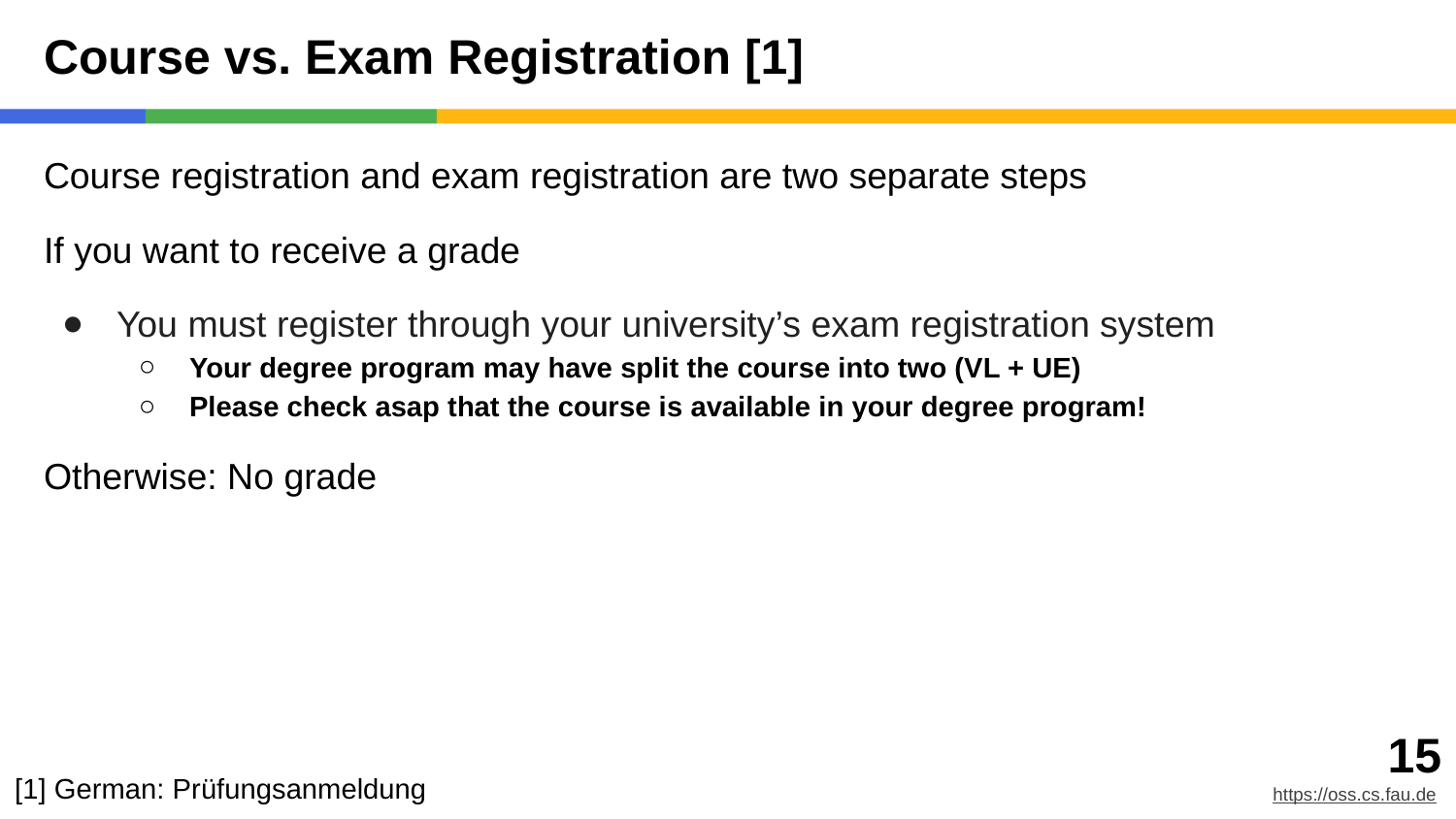

# Course vs. Exam Registration [1]
Course registration and exam registration are two separate steps
If you want to receive a grade
You must register through your university’s exam registration system
Your degree program may have split the course into two (VL + UE)
Please check asap that the course is available in your degree program!
Otherwise: No grade
[1] German: Prüfungsanmeldung
15
https://oss.cs.fau.de